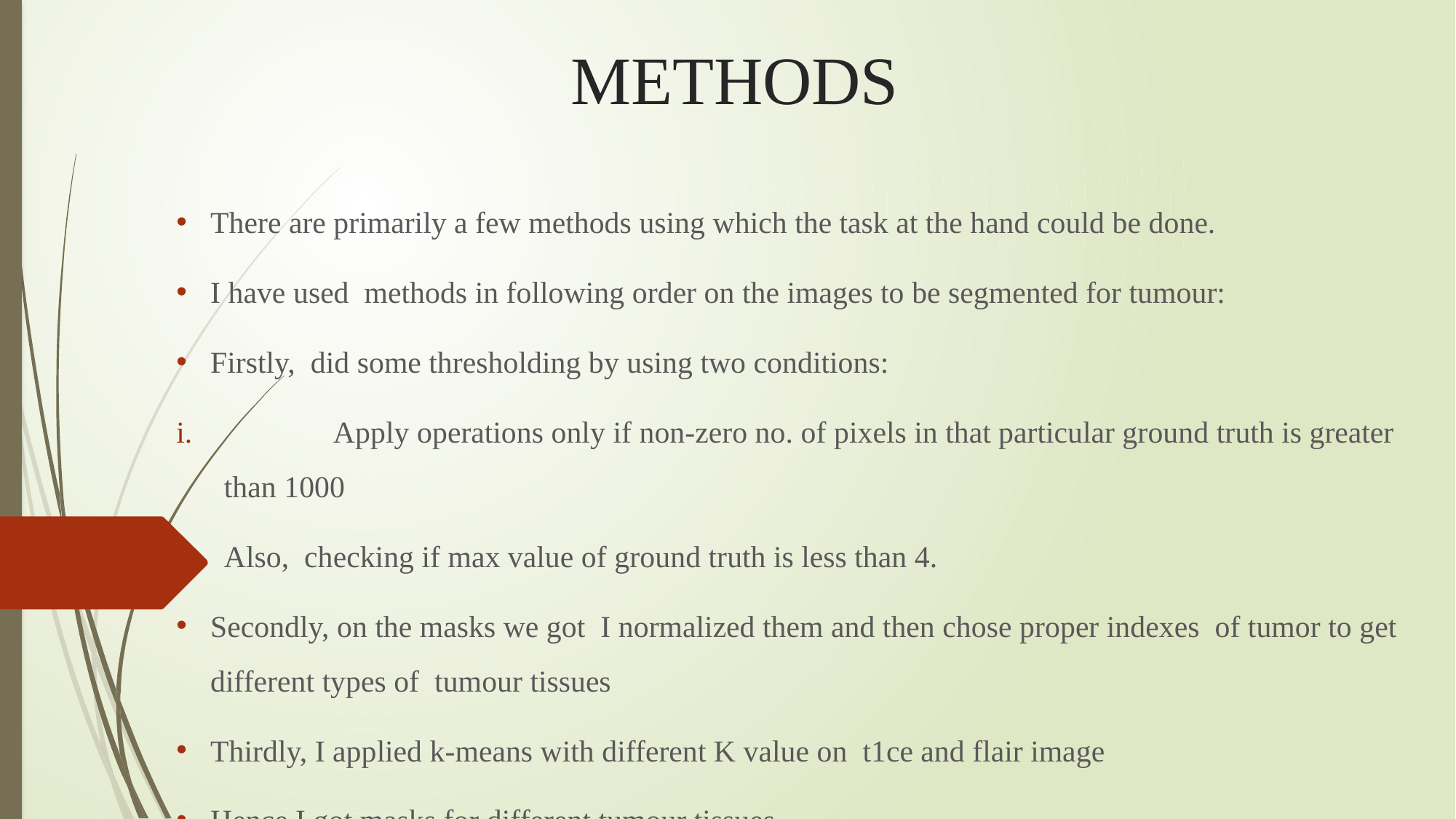

# METHODS
There are primarily a few methods using which the task at the hand could be done.
I have used  methods in following order on the images to be segmented for tumour:
Firstly,  did some thresholding by using two conditions:
	Apply operations only if non-zero no. of pixels in that particular ground truth is greater than 1000
Also,  checking if max value of ground truth is less than 4.
Secondly, on the masks we got  I normalized them and then chose proper indexes  of tumor to get different types of  tumour tissues
Thirdly, I applied k-means with different K value on  t1ce and flair image
Hence I got masks for different tumour tissues.